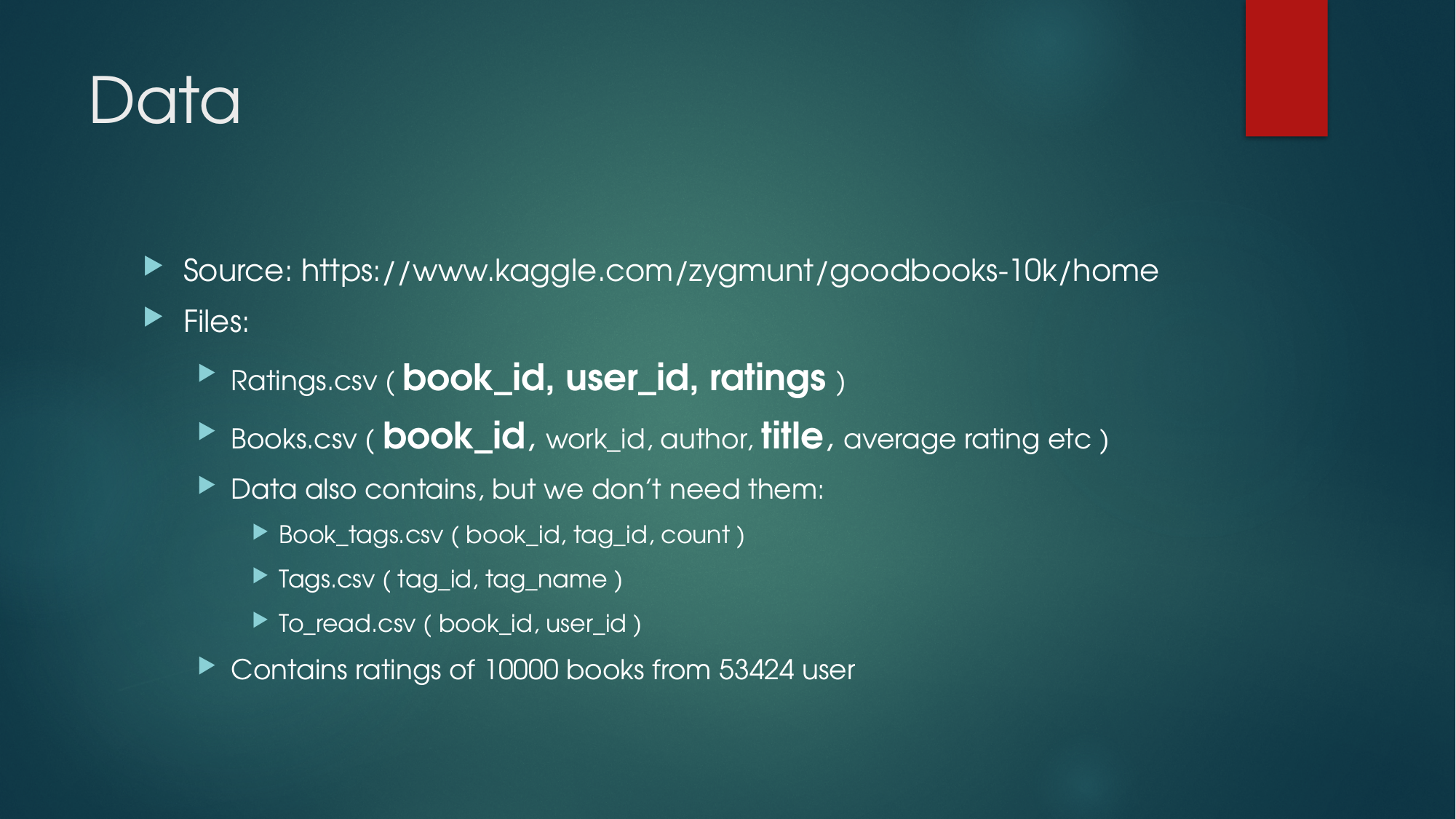

# Data
Source: https://www.kaggle.com/zygmunt/goodbooks-10k/home
Files:
Ratings.csv ( book_id, user_id, ratings )
Books.csv ( book_id, work_id, author, title, average rating etc )
Data also contains, but we don’t need them:
Book_tags.csv ( book_id, tag_id, count )
Tags.csv ( tag_id, tag_name )
To_read.csv ( book_id, user_id )
Contains ratings of 10000 books from 53424 user